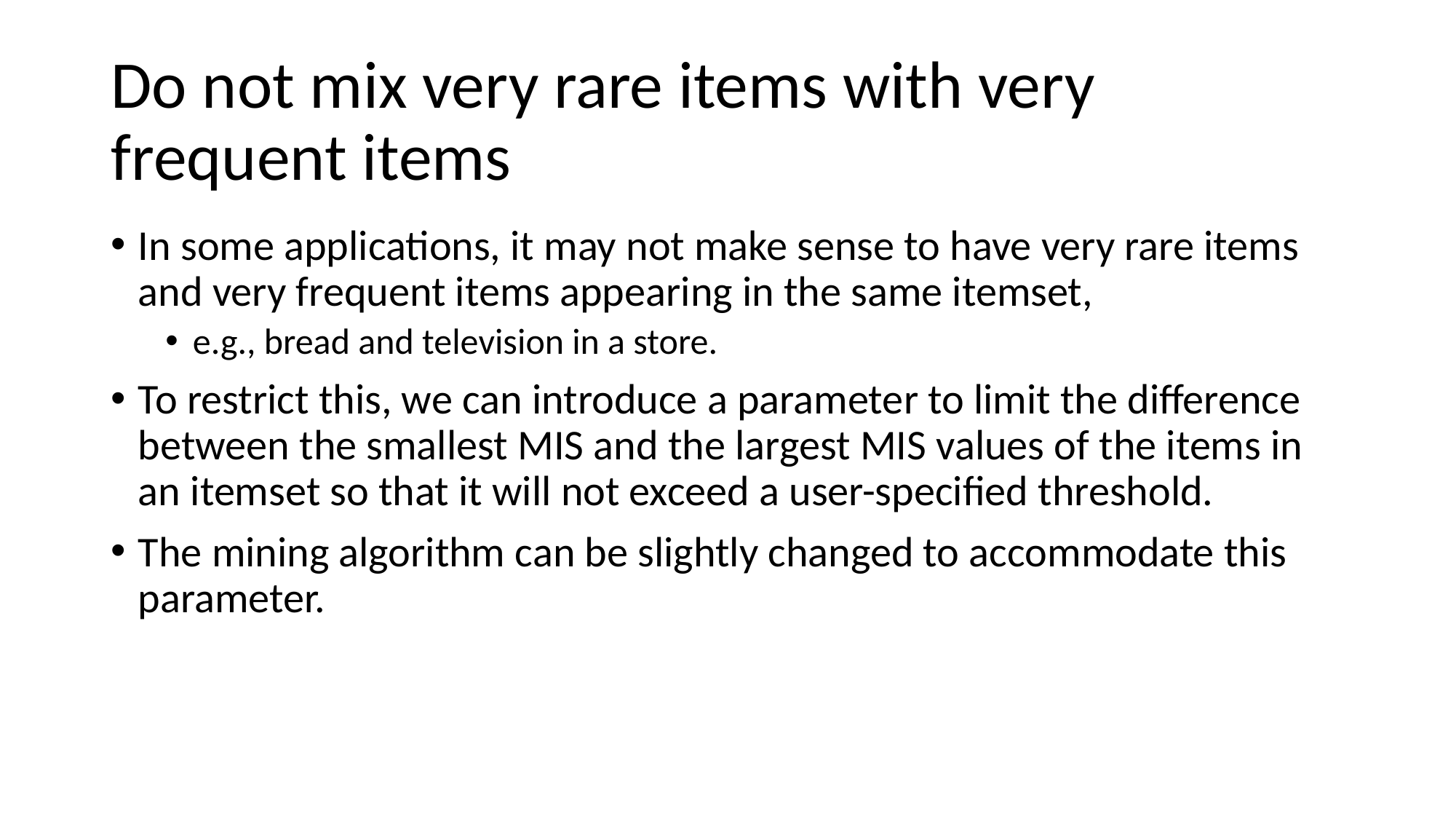

# Do not mix very rare items with very frequent items
In some applications, it may not make sense to have very rare items and very frequent items appearing in the same itemset,
e.g., bread and television in a store.
To restrict this, we can introduce a parameter to limit the difference between the smallest MIS and the largest MIS values of the items in an itemset so that it will not exceed a user-specified threshold.
The mining algorithm can be slightly changed to accommodate this parameter.